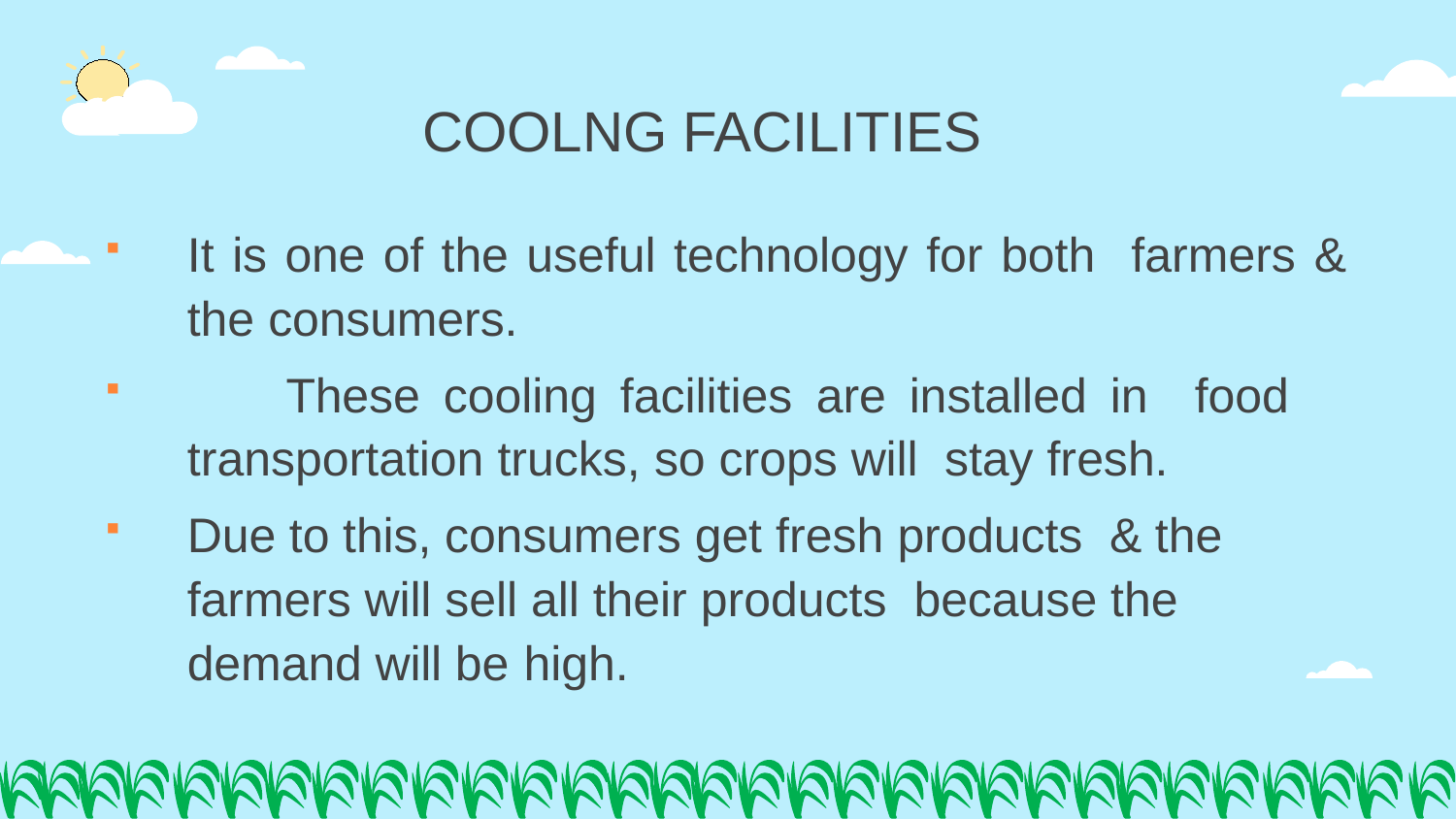

# COOLNG FACILITIES
It is one of the useful technology for both  farmers & the consumers.
	These cooling facilities are installed in  food transportation trucks, so crops will  stay fresh.
Due to this, consumers get fresh products  & the farmers will sell all their products  because the demand will be high.